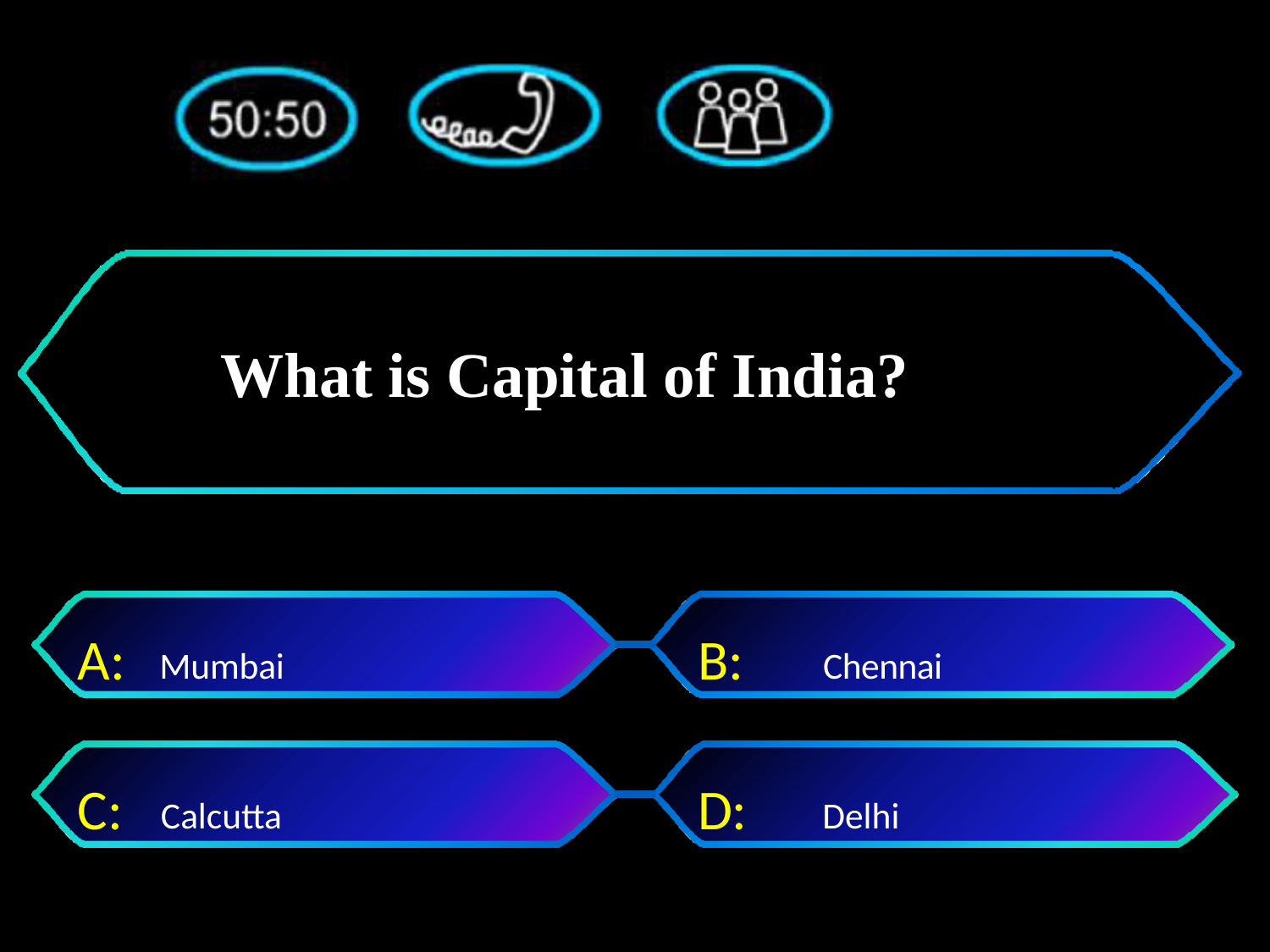

# What is Capital of India?

A:	Mumbai
B:	Chennai

C:   Calcutta
D:	  Delhi